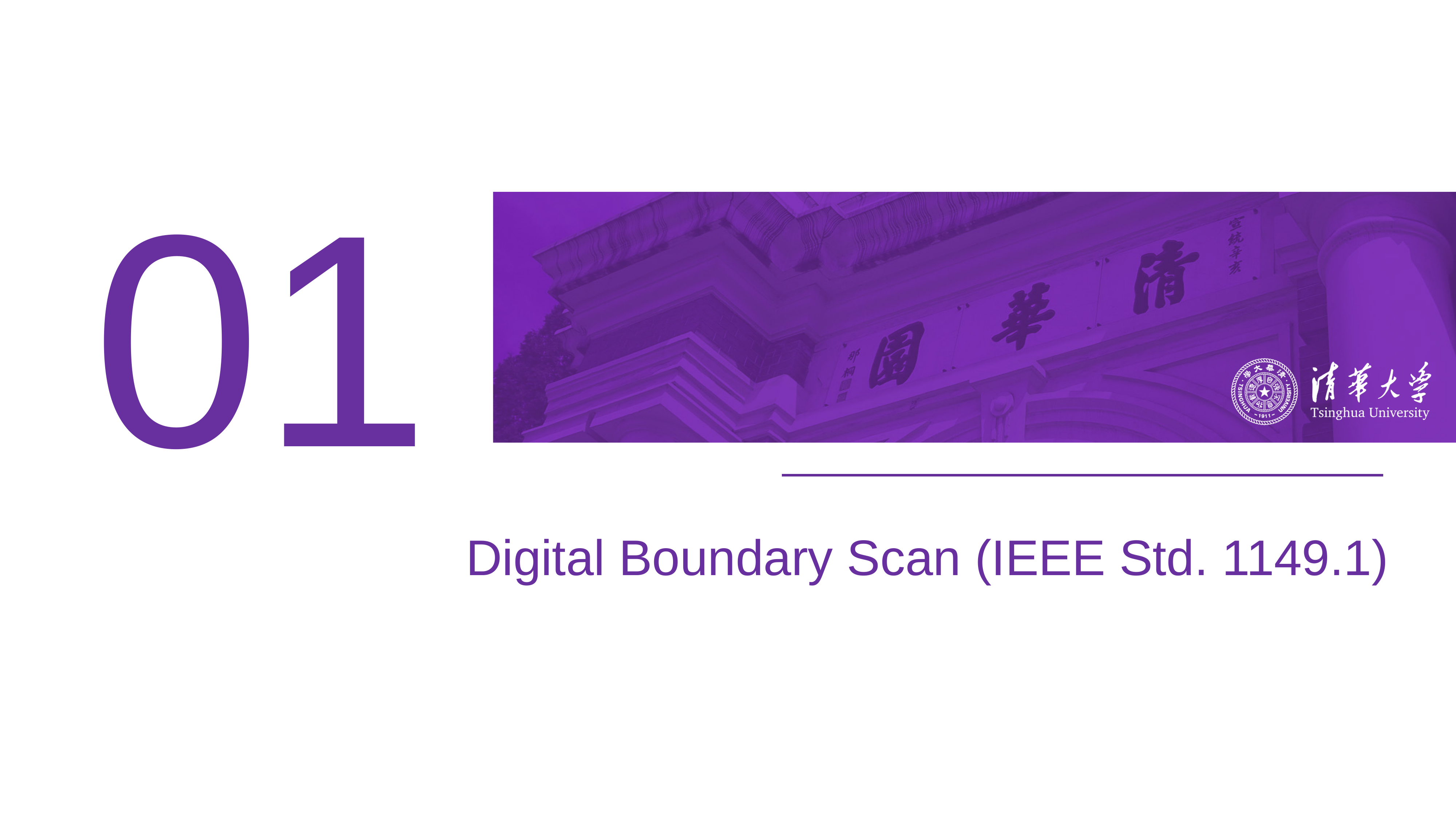

01
# Digital Boundary Scan (IEEE Std. 1149.1)